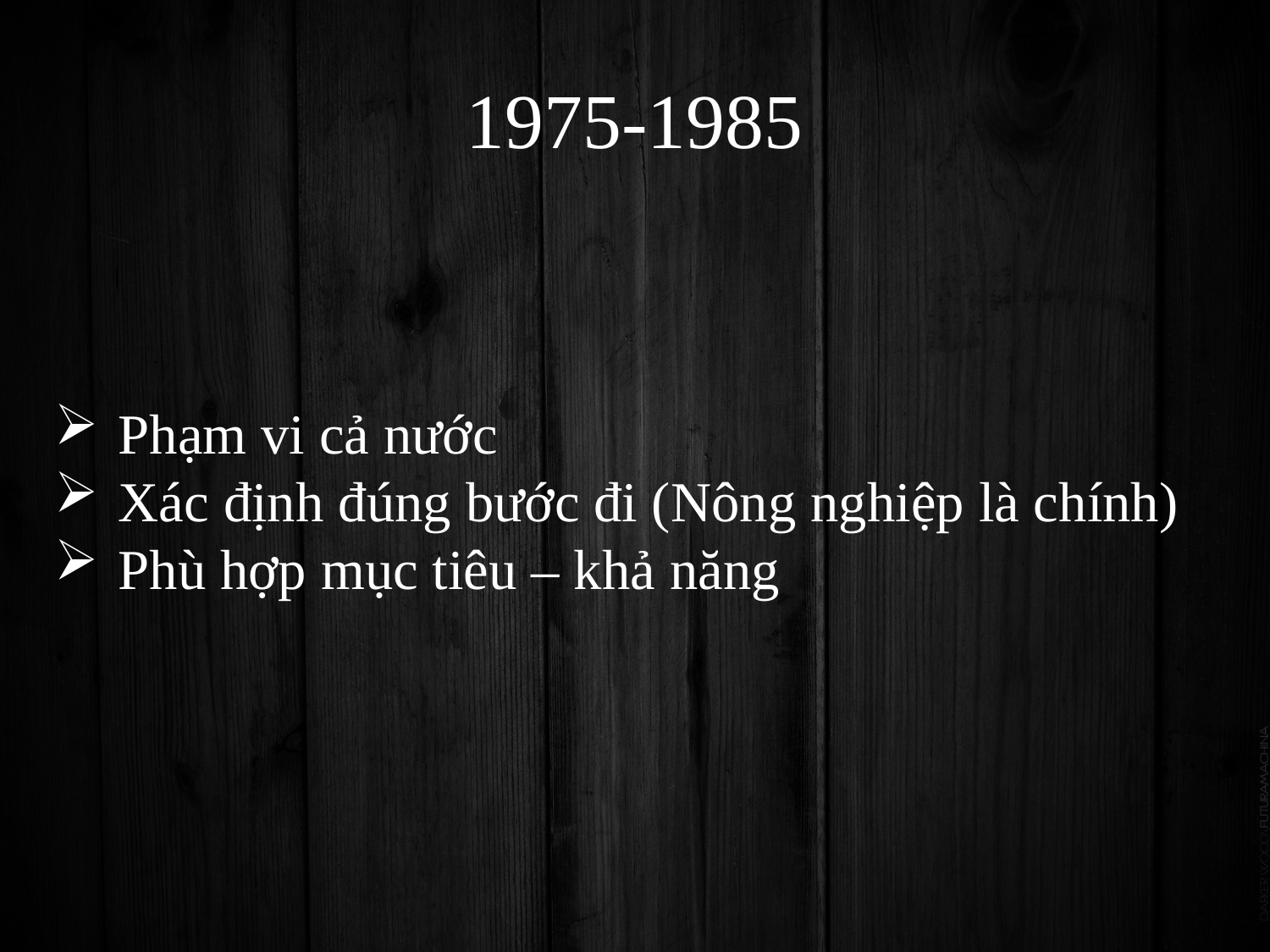

# 1975-1985
Phạm vi cả nước
Xác định đúng bước đi (Nông nghiệp là chính)
Phù hợp mục tiêu – khả năng